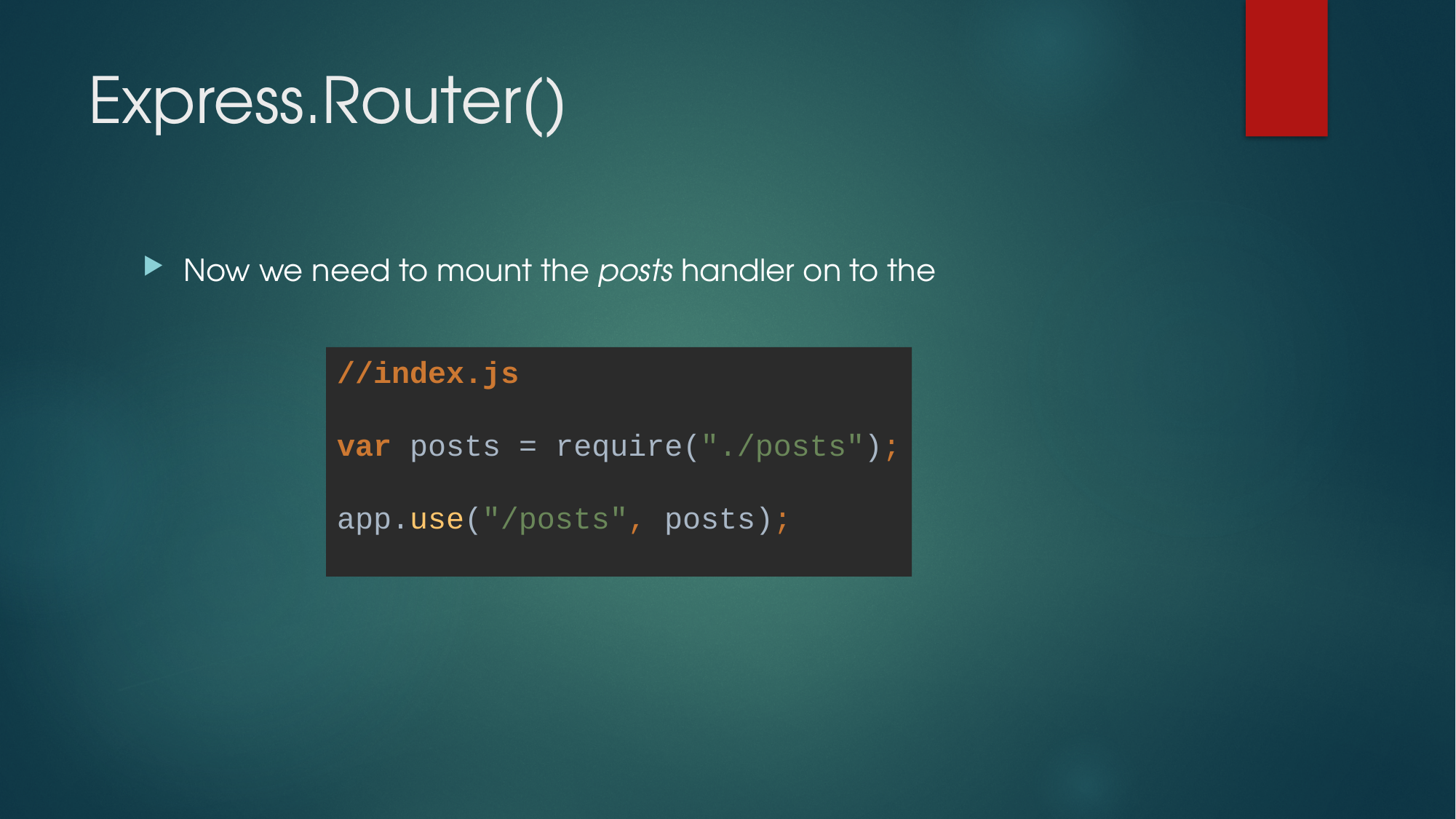

# Express.Router()
Now we need to mount the posts handler on to the
//index.js

var posts = require("./posts");

app.use("/posts", posts);